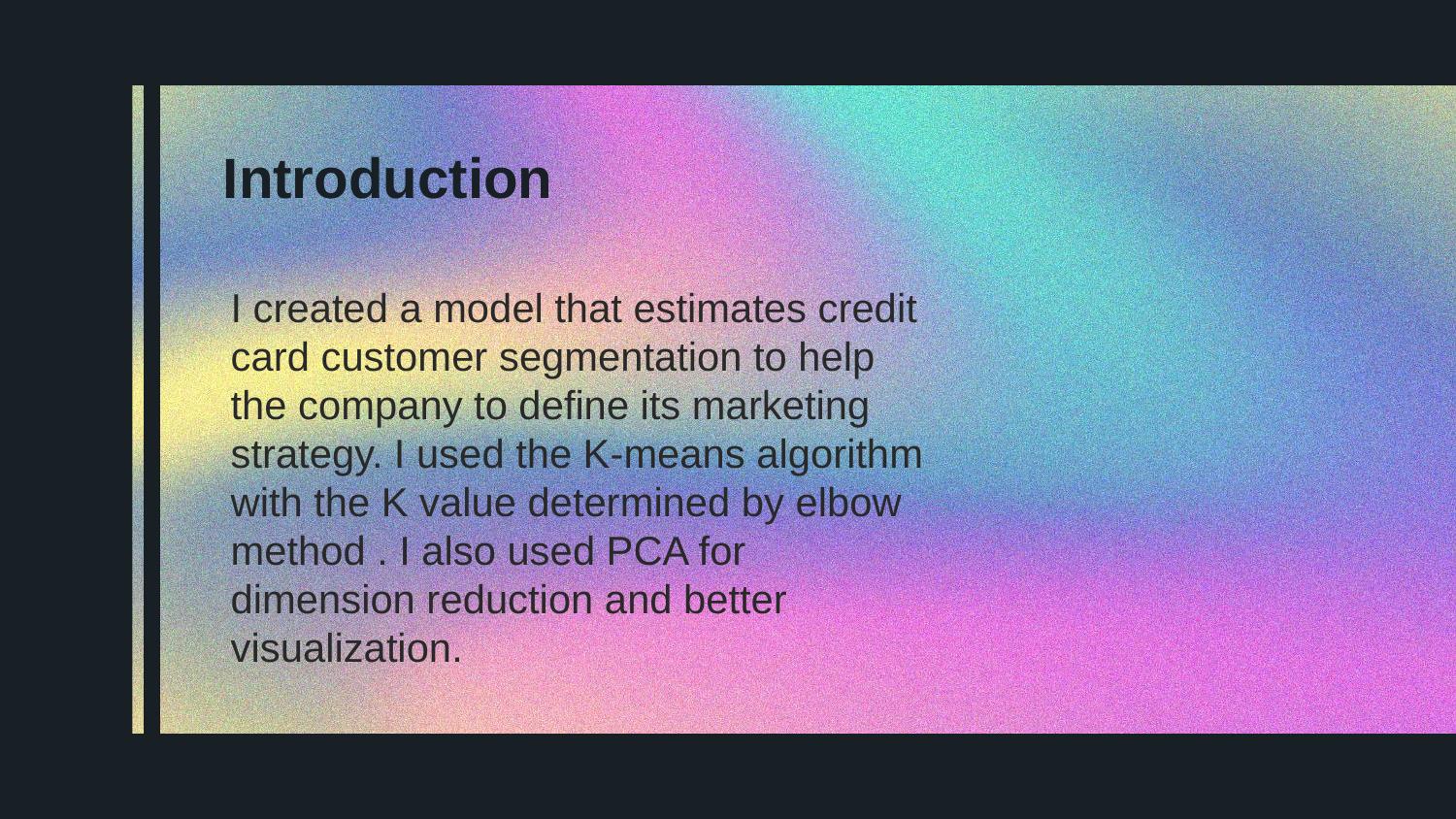

Introduction
I created a model that estimates credit card customer segmentation to help the company to define its marketing strategy. I used the K-means algorithm with the K value determined by elbow method . I also used PCA for dimension reduction and better visualization.